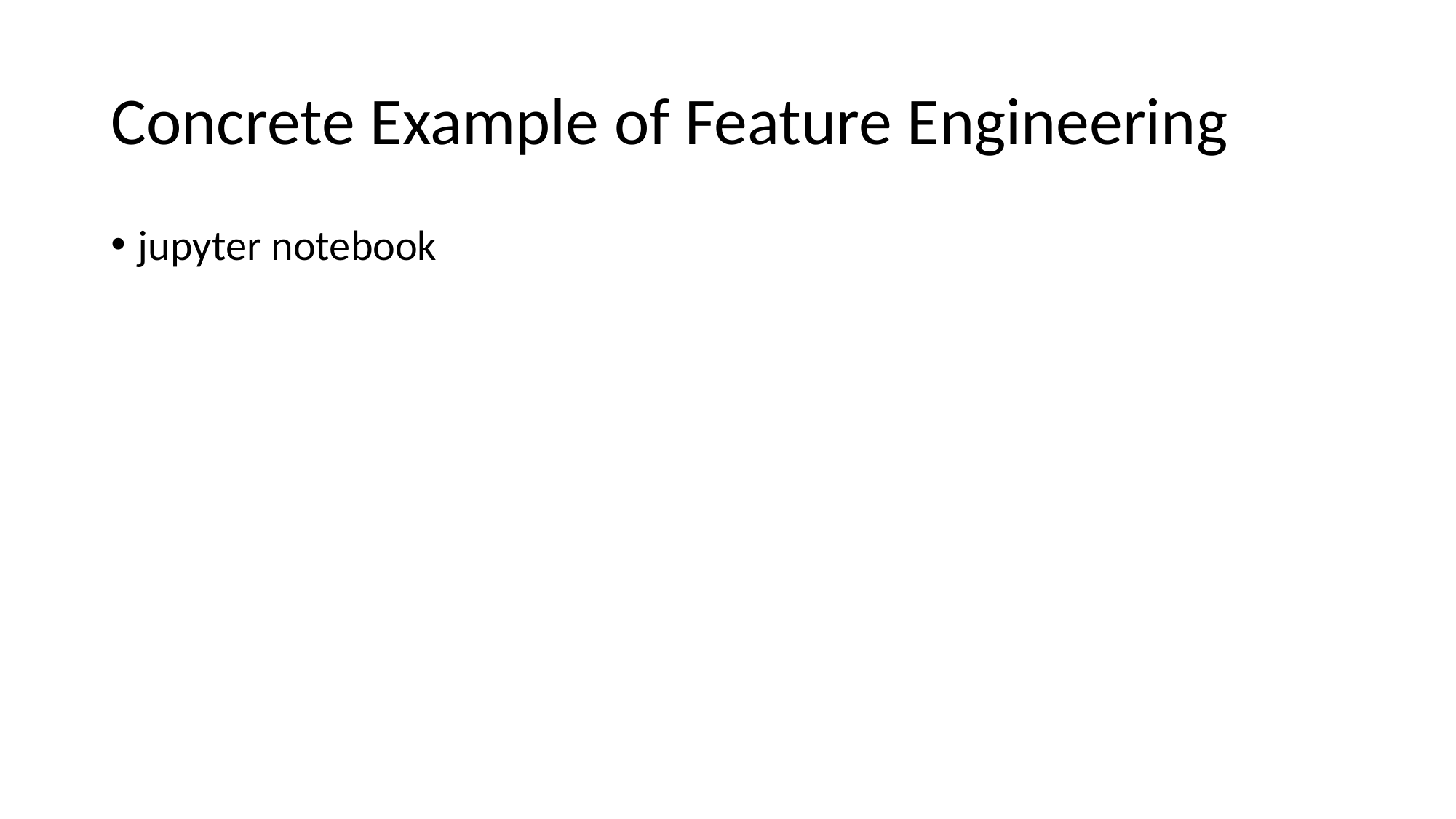

# Concrete Example of Feature Engineering
jupyter notebook